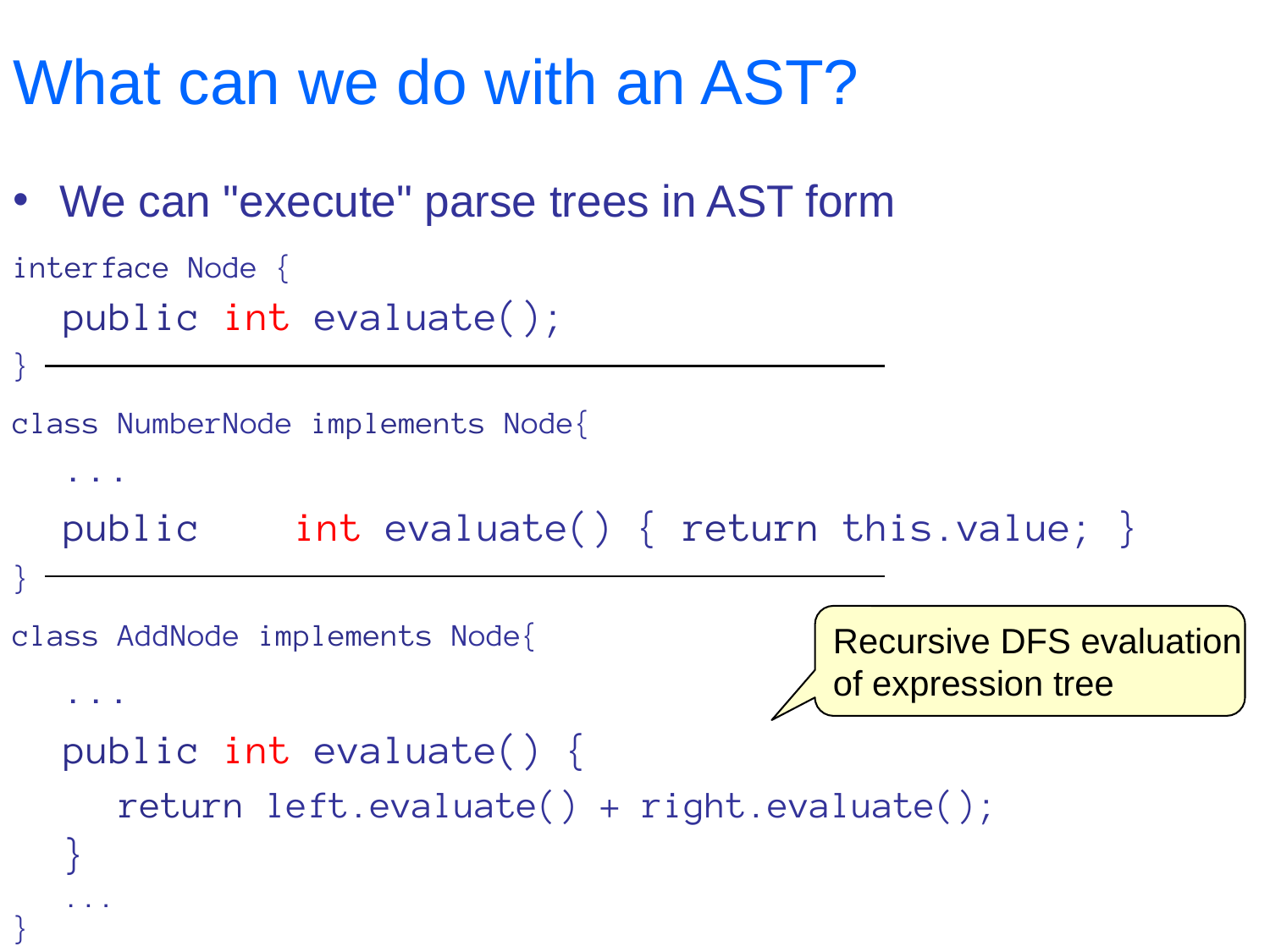

# What can we do with an AST?
We can "execute" parse trees in AST form
interface Node {
public int evaluate();
}
class NumberNode implements Node{
...
public	int evaluate() { return this.value; }
}
class AddNode implements Node{
...
public int evaluate() {
return left.evaluate() + right.evaluate();
}
...
}
Recursive DFS evaluation
of expression tree